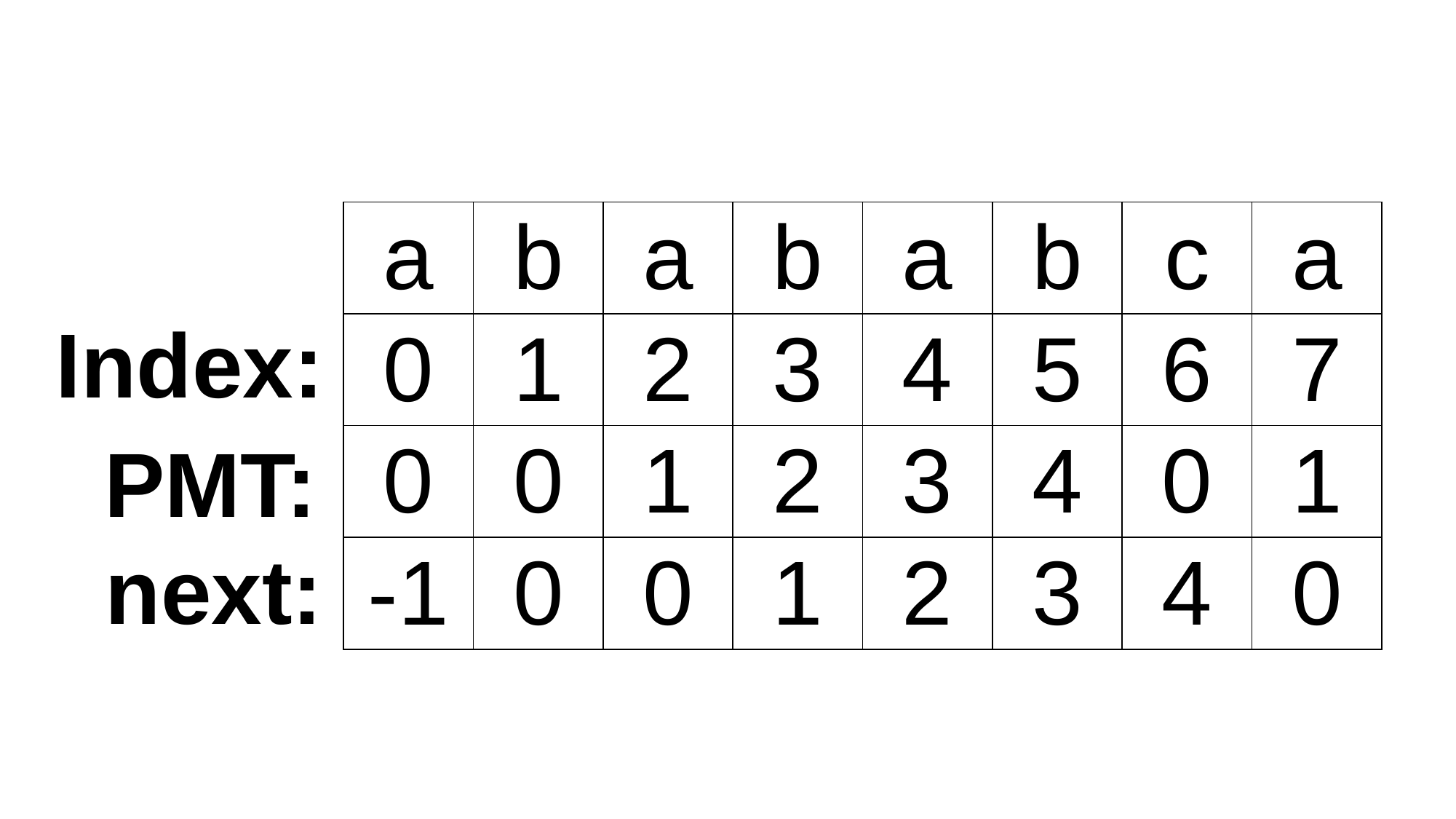

| a | b | a | b | a | b | c | a |
| --- | --- | --- | --- | --- | --- | --- | --- |
| 0 | 1 | 2 | 3 | 4 | 5 | 6 | 7 |
| 0 | 0 | 1 | 2 | 3 | 4 | 0 | 1 |
| -1 | 0 | 0 | 1 | 2 | 3 | 4 | 0 |
Index:
PMT:
next: